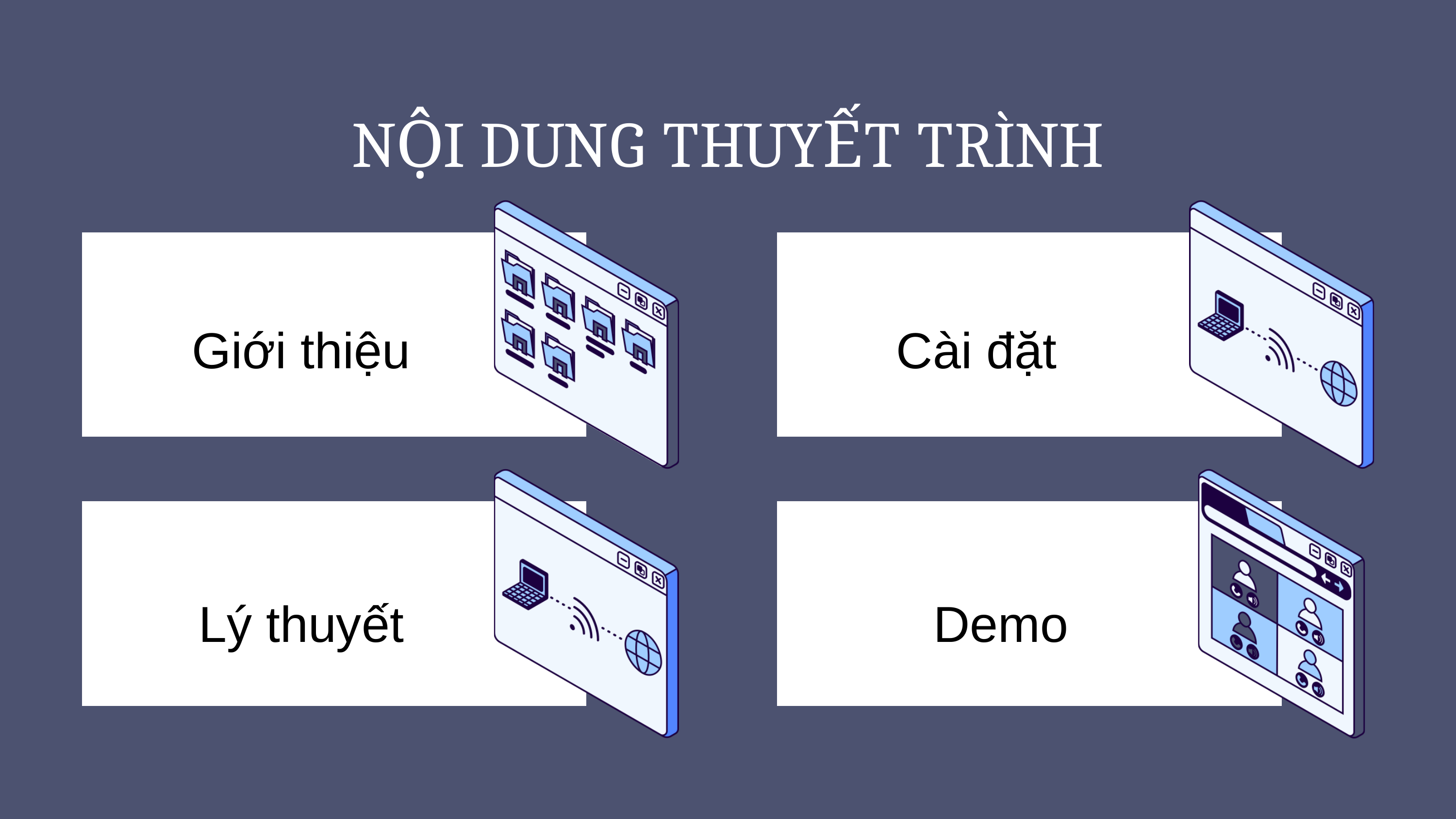

NỘI DUNG THUYẾT TRÌNH

Giới thiệu
Cài đặt

Lý thuyết
Demo